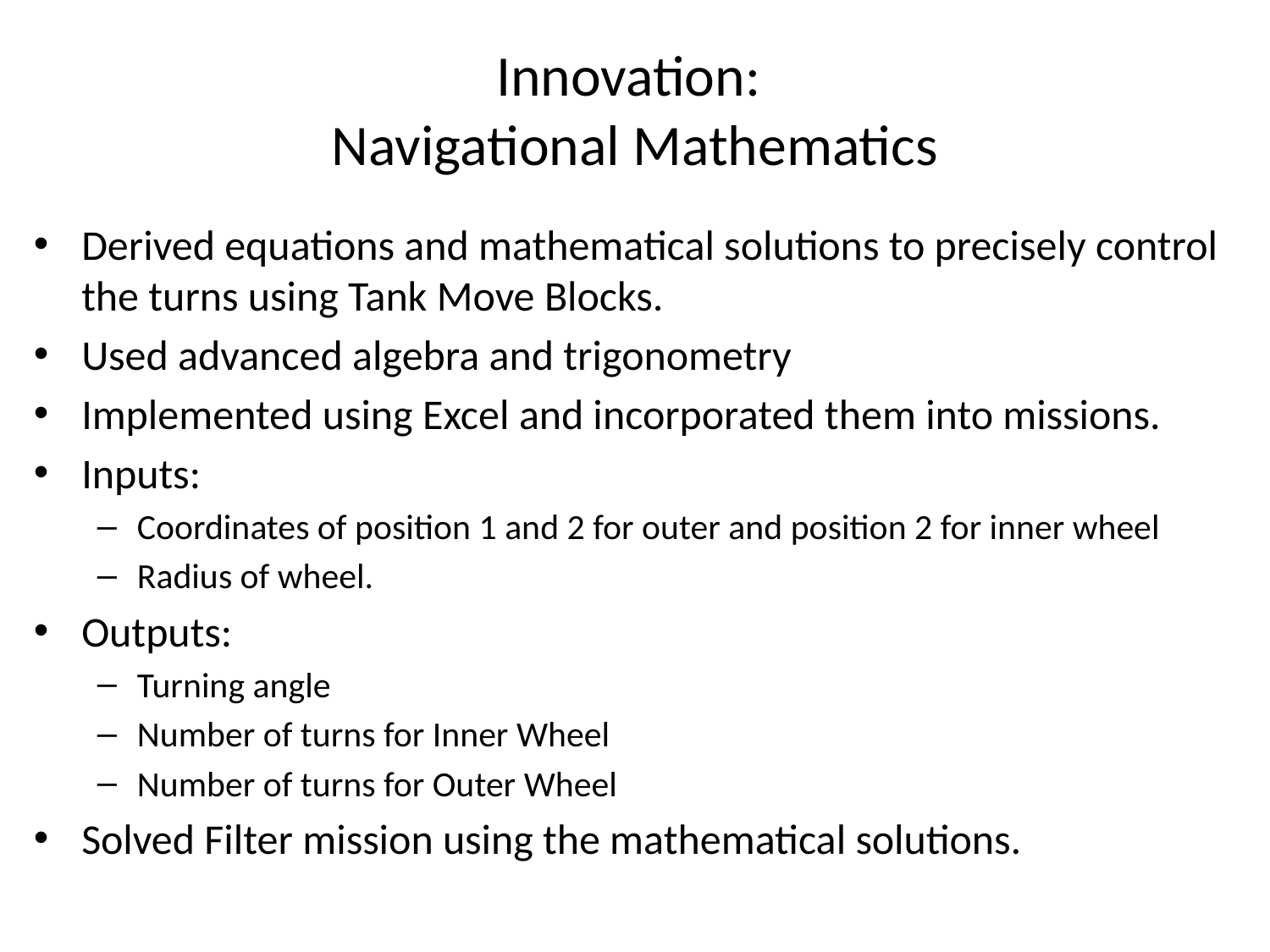

# Innovation: Navigational Mathematics
Derived equations and mathematical solutions to precisely control the turns using Tank Move Blocks.
Used advanced algebra and trigonometry
Implemented using Excel and incorporated them into missions.
Inputs:
Coordinates of position 1 and 2 for outer and position 2 for inner wheel
Radius of wheel.
Outputs:
Turning angle
Number of turns for Inner Wheel
Number of turns for Outer Wheel
Solved Filter mission using the mathematical solutions.